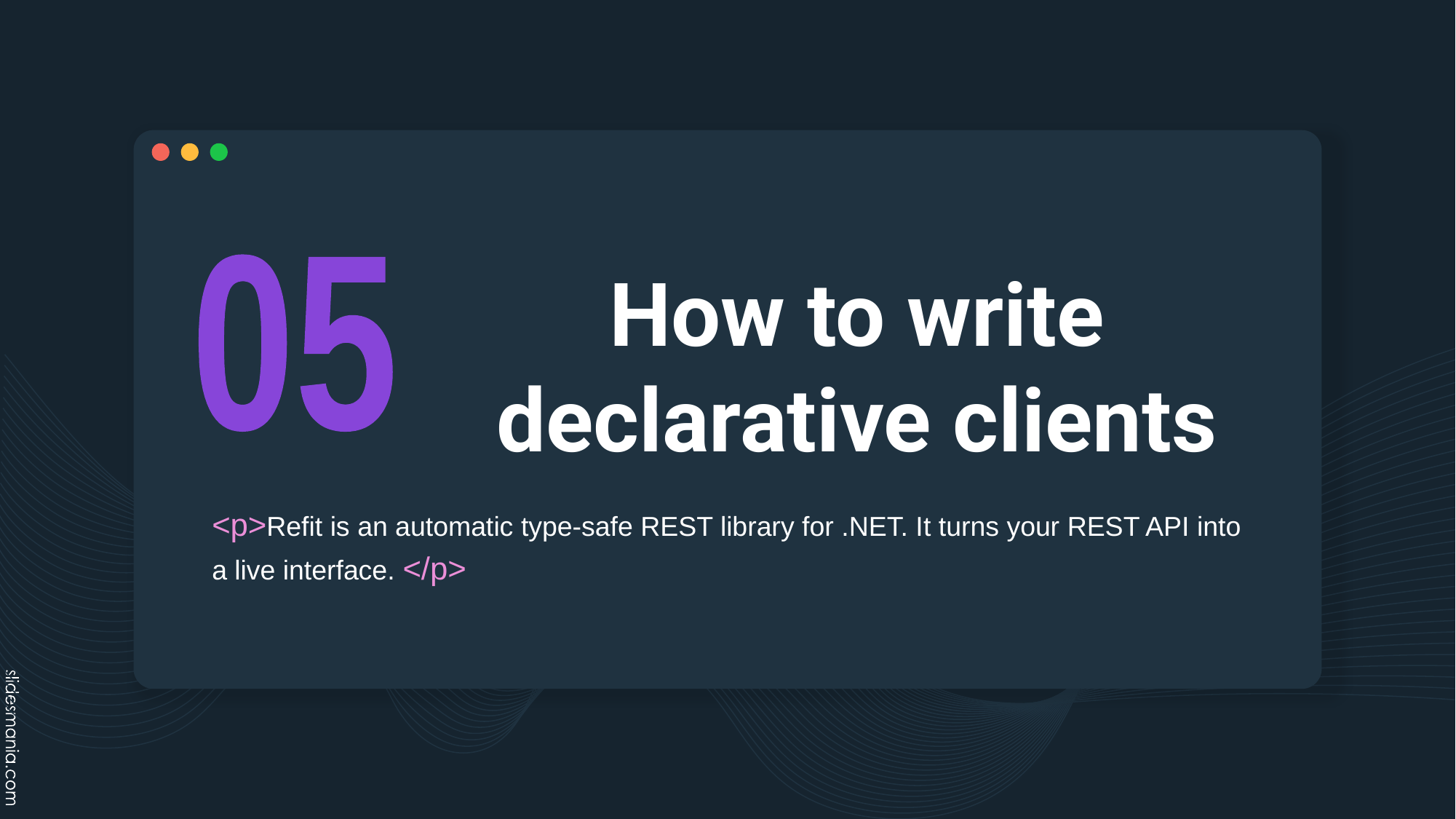

# How to write declarative clients
05
<p>Refit is an automatic type-safe REST library for .NET. It turns your REST API into a live interface. </p>